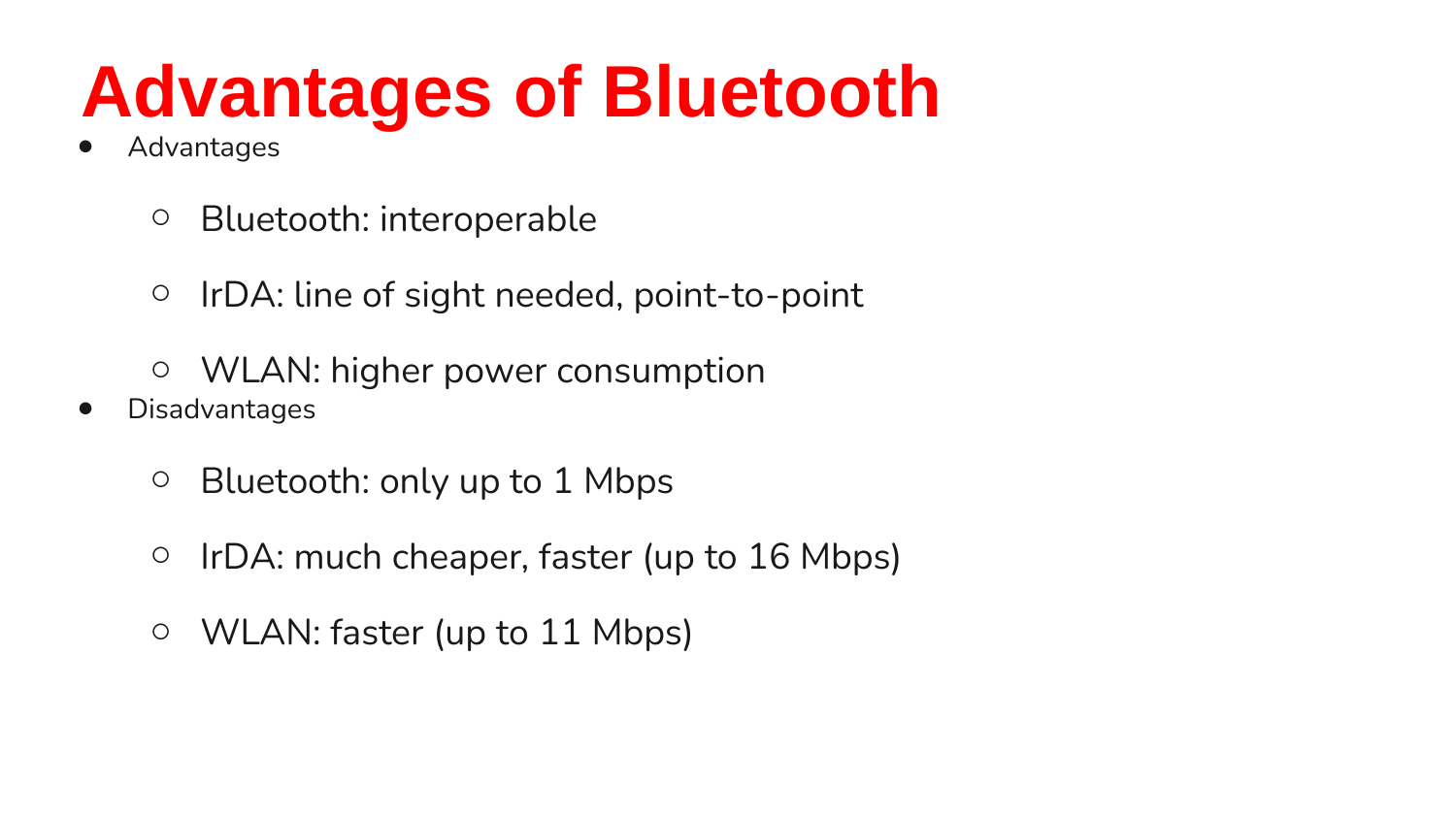

# Advantages of Bluetooth
Advantages
Bluetooth: interoperable
IrDA: line of sight needed, point-to-point
WLAN: higher power consumption
Disadvantages
Bluetooth: only up to 1 Mbps
IrDA: much cheaper, faster (up to 16 Mbps)
WLAN: faster (up to 11 Mbps)